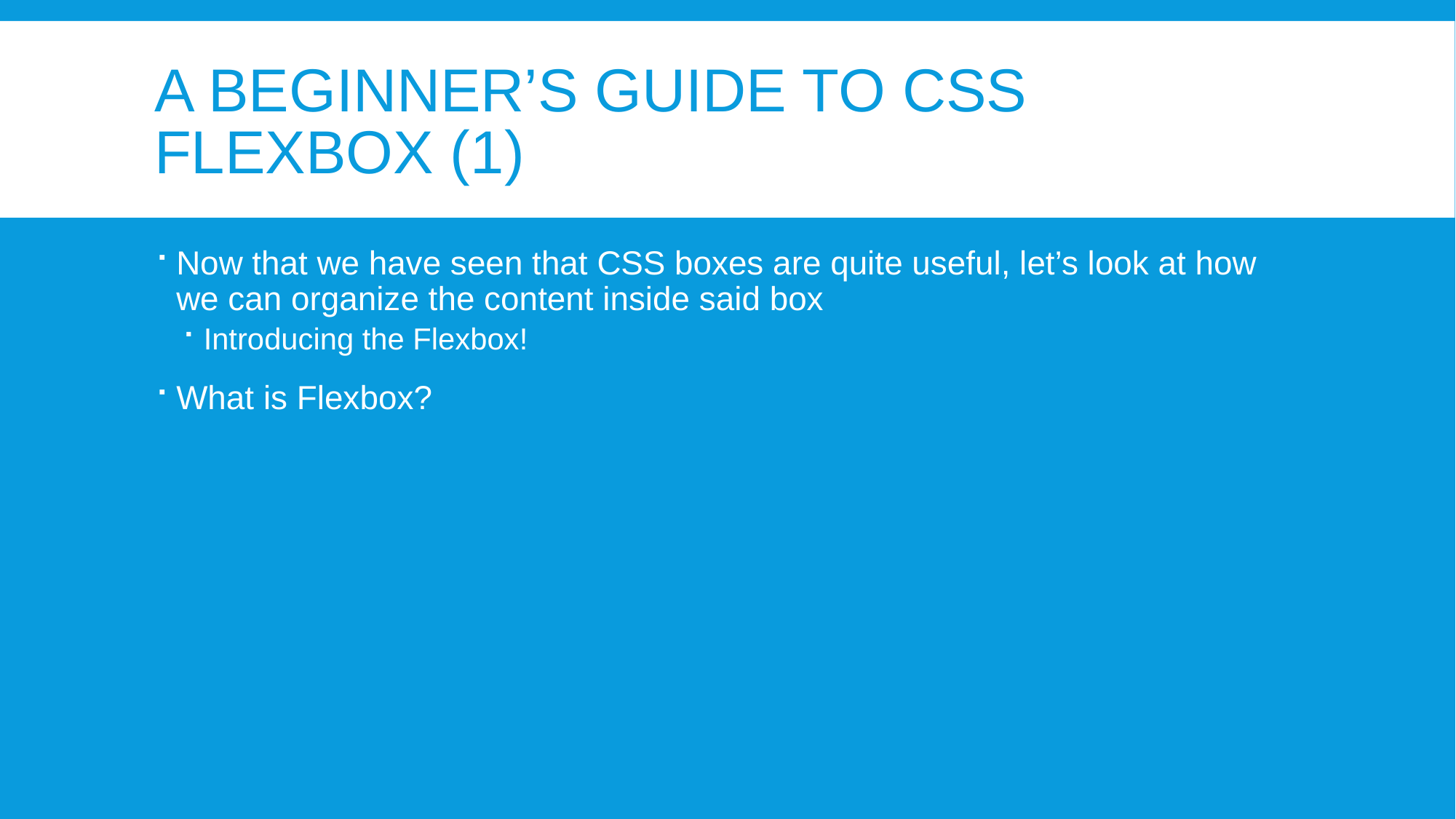

# A Beginner’s Guide to CSS Flexbox (1)
Now that we have seen that CSS boxes are quite useful, let’s look at how we can organize the content inside said box
Introducing the Flexbox!
What is Flexbox?